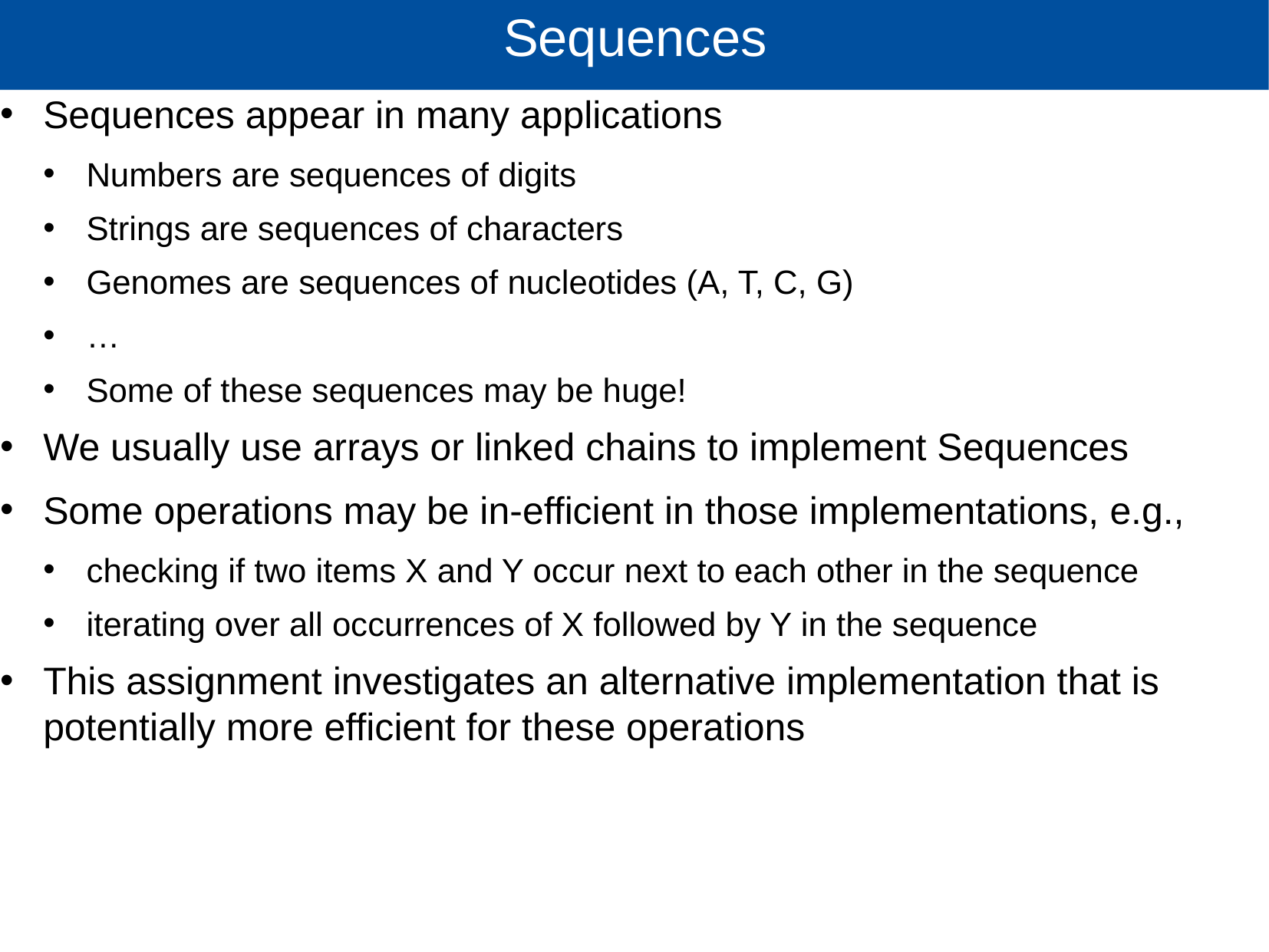

# Sequences
Sequences appear in many applications
Numbers are sequences of digits
Strings are sequences of characters
Genomes are sequences of nucleotides (A, T, C, G)
…
Some of these sequences may be huge!
We usually use arrays or linked chains to implement Sequences
Some operations may be in-efficient in those implementations, e.g.,
checking if two items X and Y occur next to each other in the sequence
iterating over all occurrences of X followed by Y in the sequence
This assignment investigates an alternative implementation that is potentially more efficient for these operations